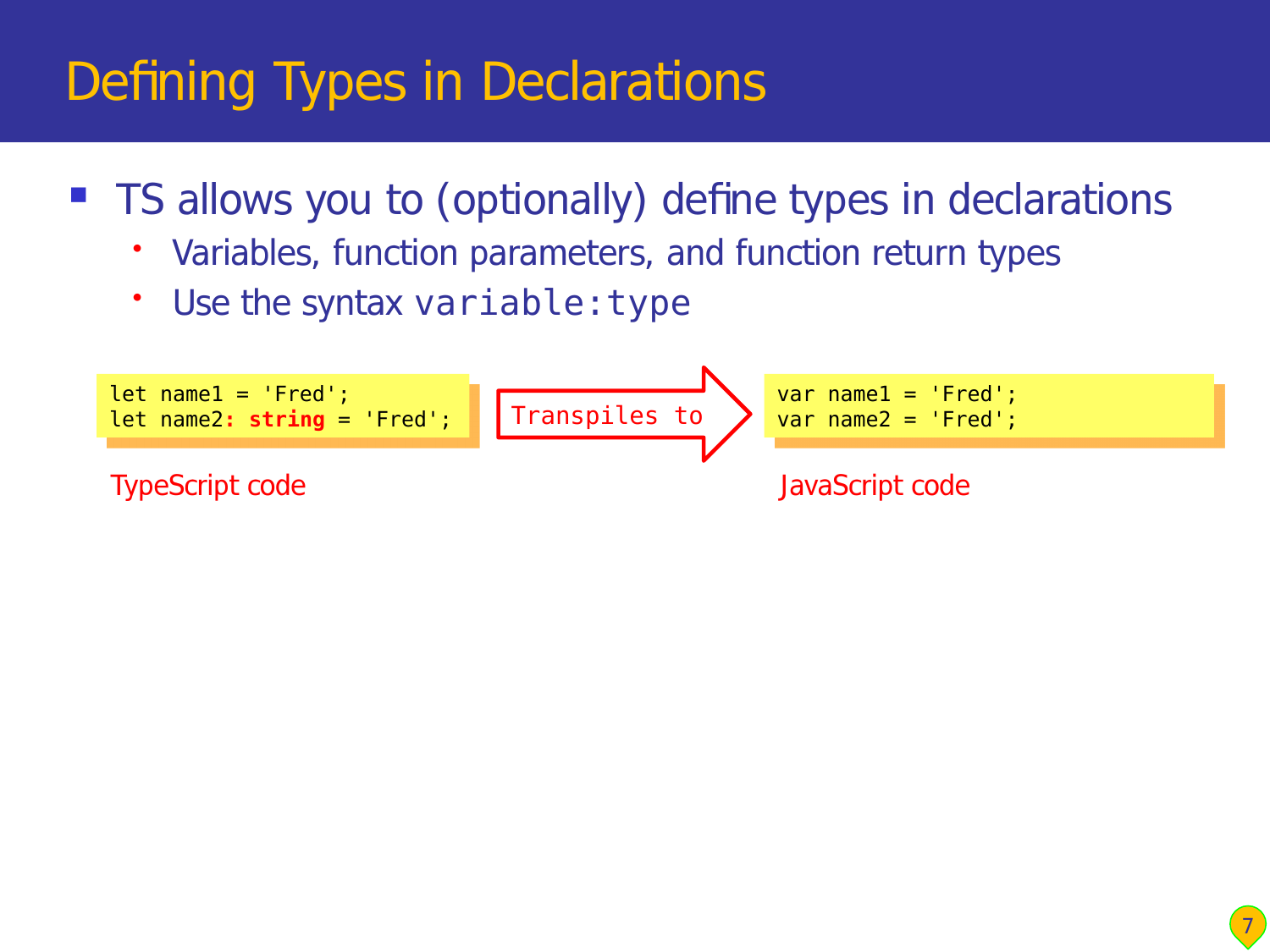

# Defining Types in Declarations
TS allows you to (optionally) define types in declarations
Variables, function parameters, and function return types
Use the syntax variable:type

Transpiles to
let name1 = 'Fred';
let name2: string = 'Fred';
var name1 = 'Fred';
var name2 = 'Fred';
TypeScript code
JavaScript code
7